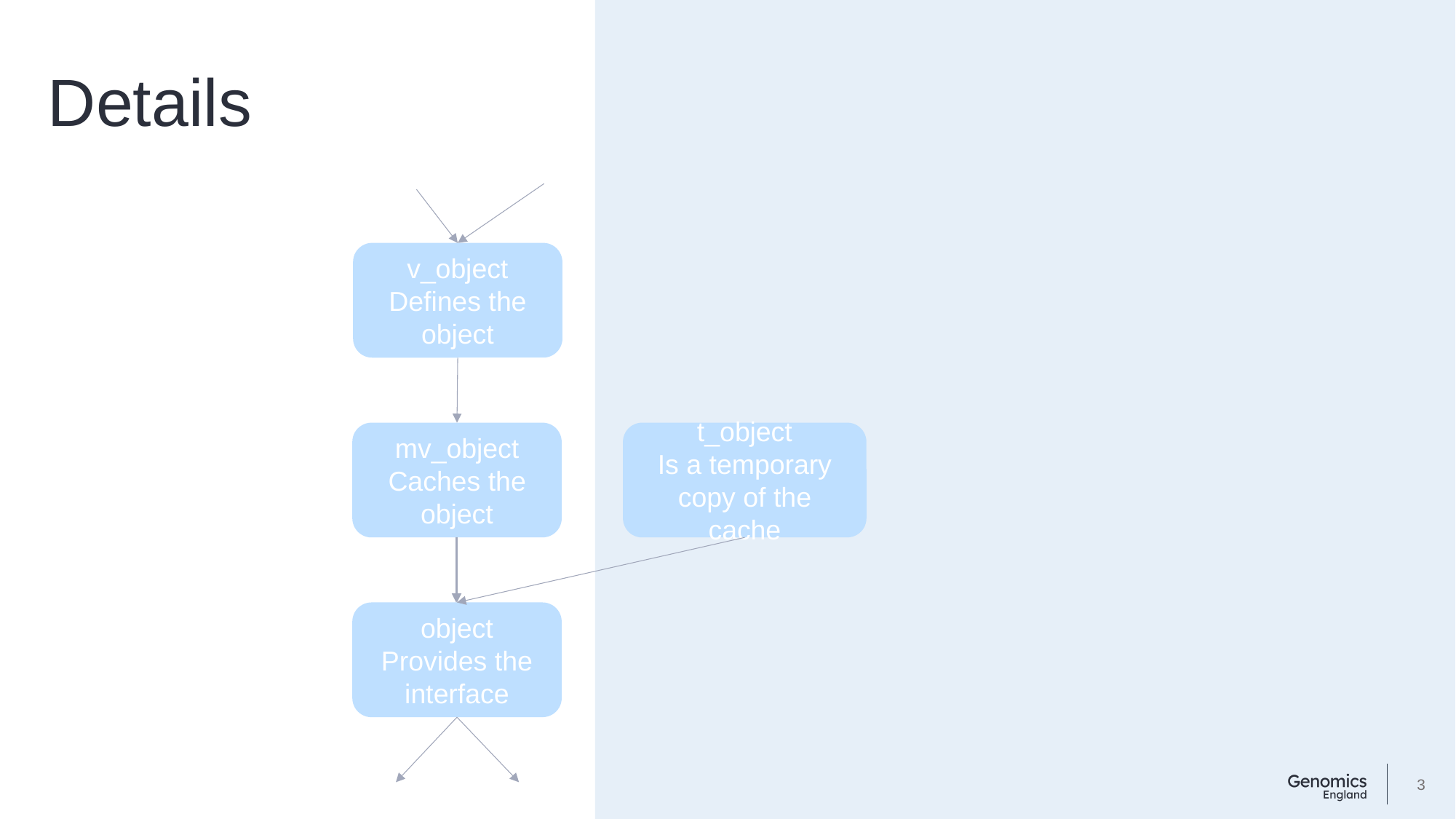

Details
v_object
Defines the object
mv_object
Caches the object
t_object
Is a temporary copy of the cache
object
Provides the interface
3